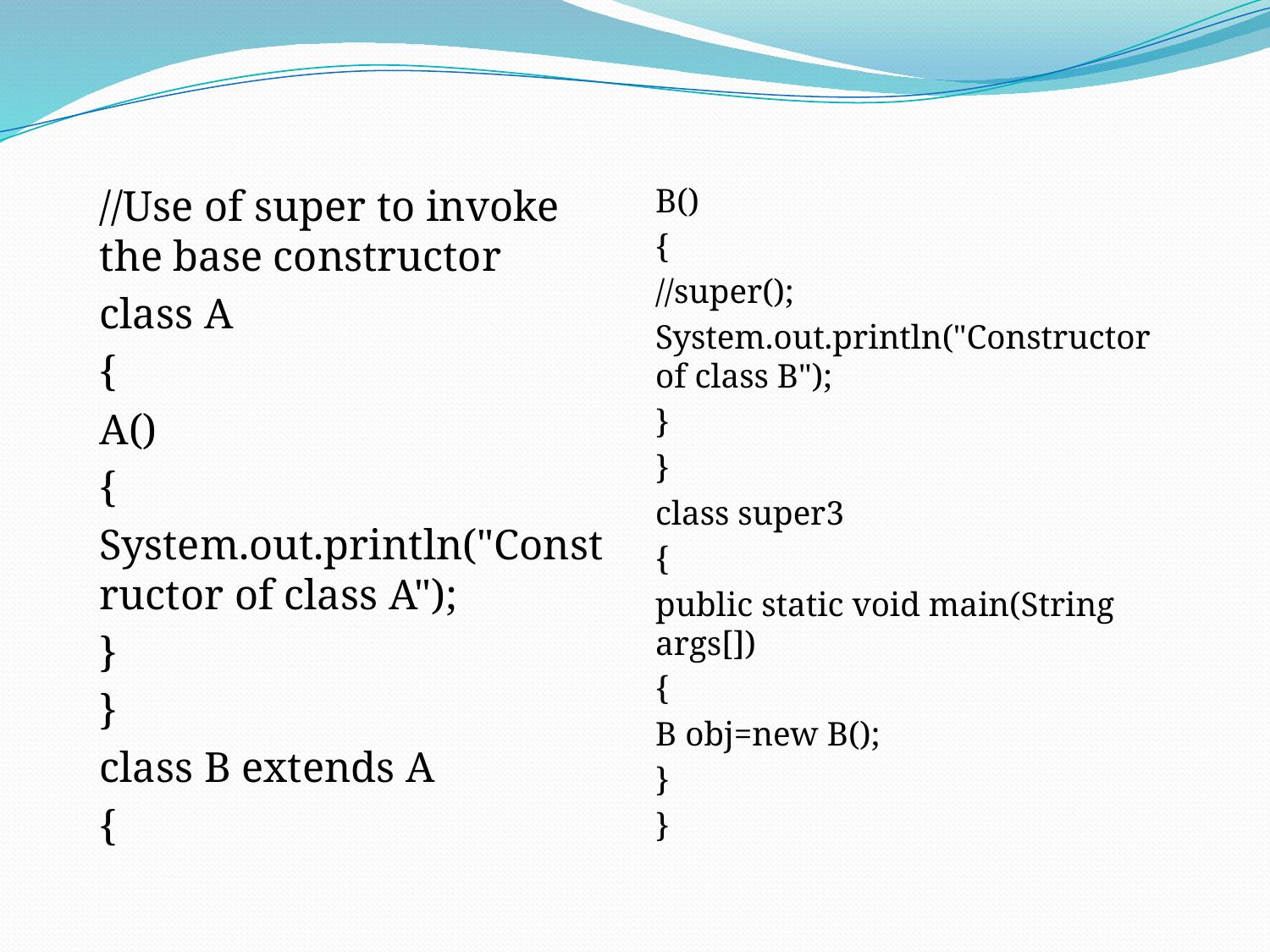

#
//Use of super to invoke the base constructor
class A
{
A()
{
System.out.println("Constructor of class A");
}
}
class B extends A
{

B()
{
//super();
System.out.println("Constructor of class B");
}
}
class super3
{
public static void main(String args[])
{
B obj=new B();
}
}